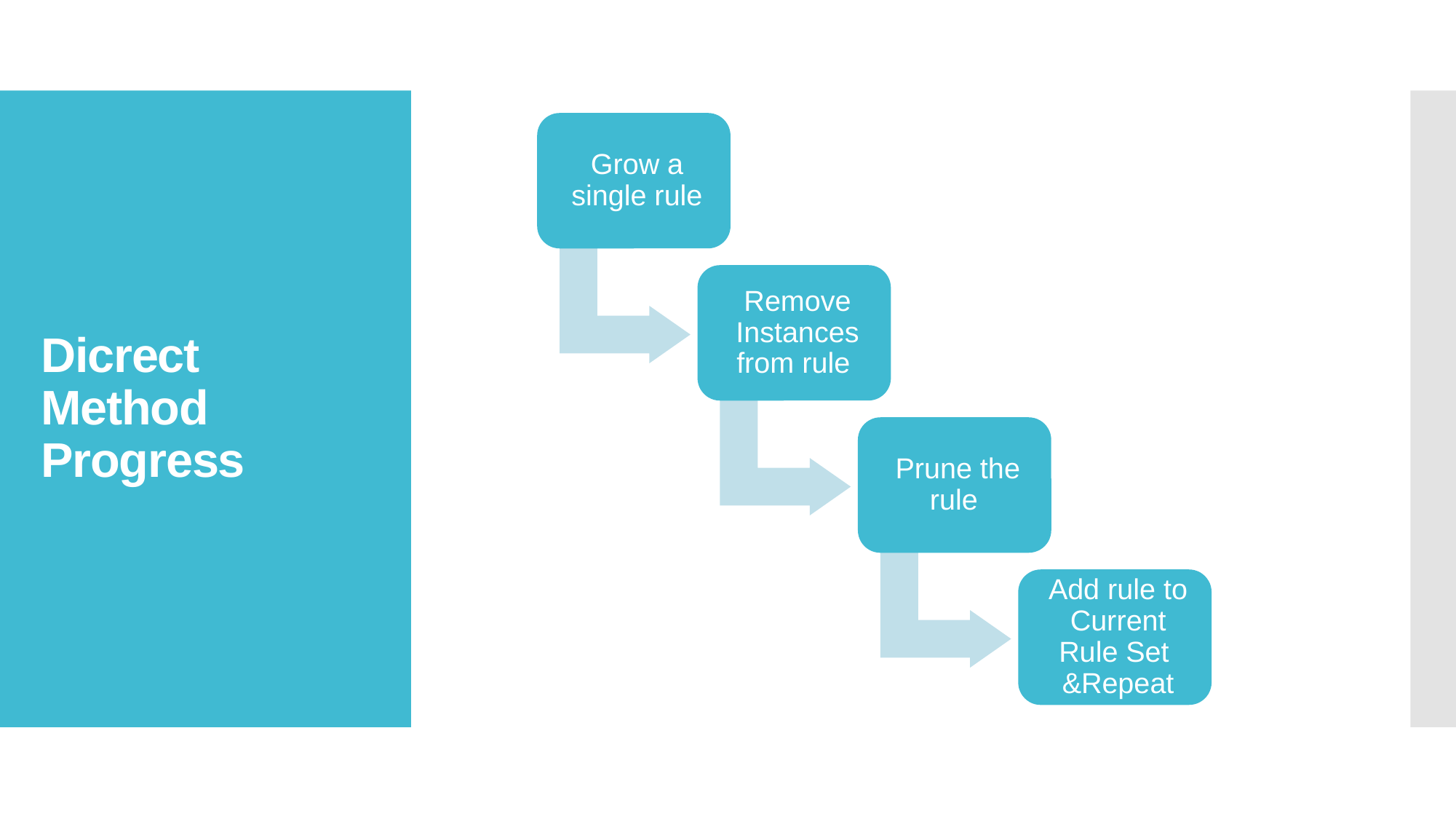

Grow a single rule
Remove Instances from rule
Prune the rule
Add rule to Current Rule Set  &Repeat
# Dicrect Method Progress